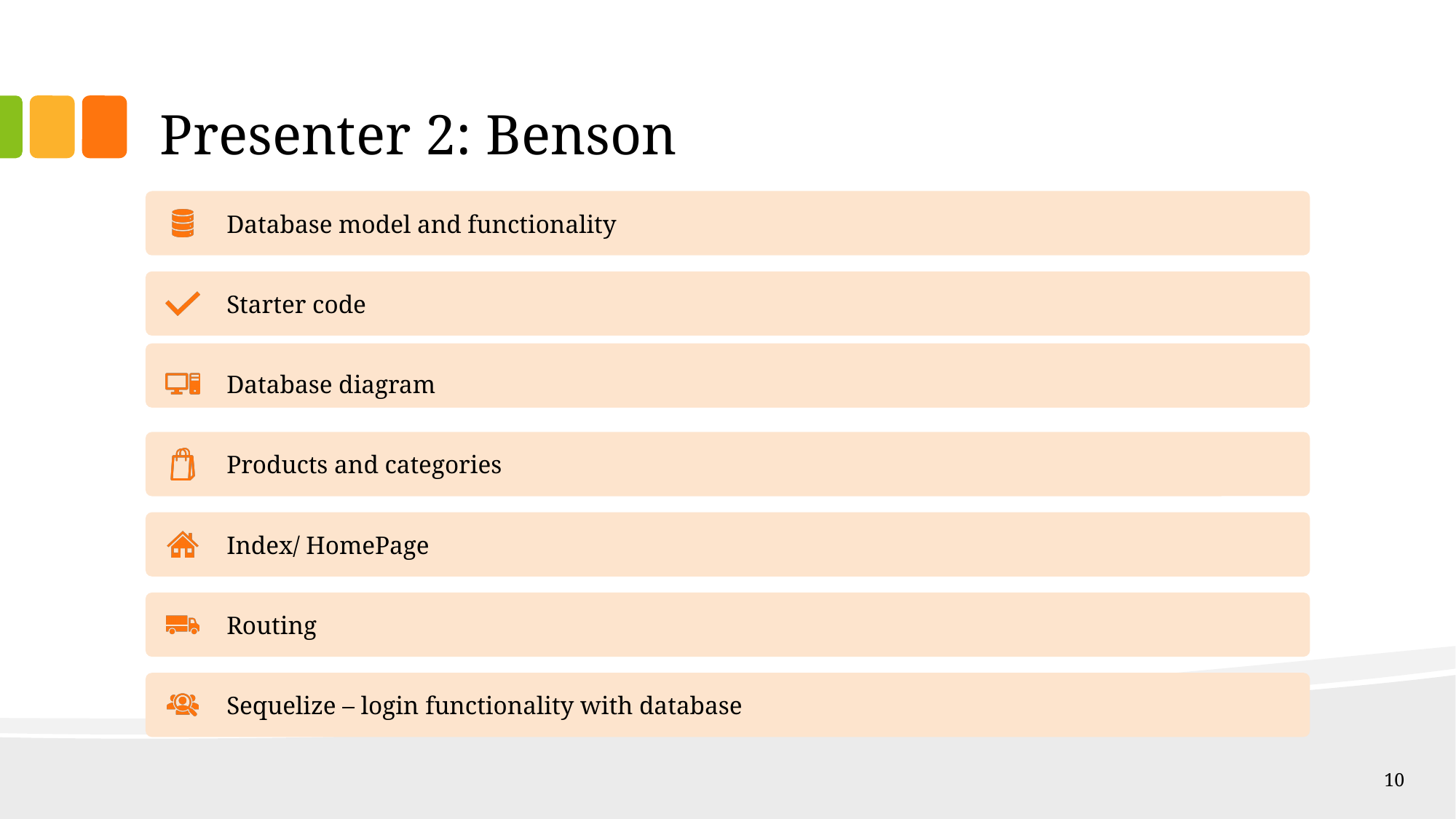

# Presenter 2: Benson
Database model and functionality
Starter code
Database diagram
Products and categories
Index/ HomePage
Routing
Sequelize – login functionality with database
10